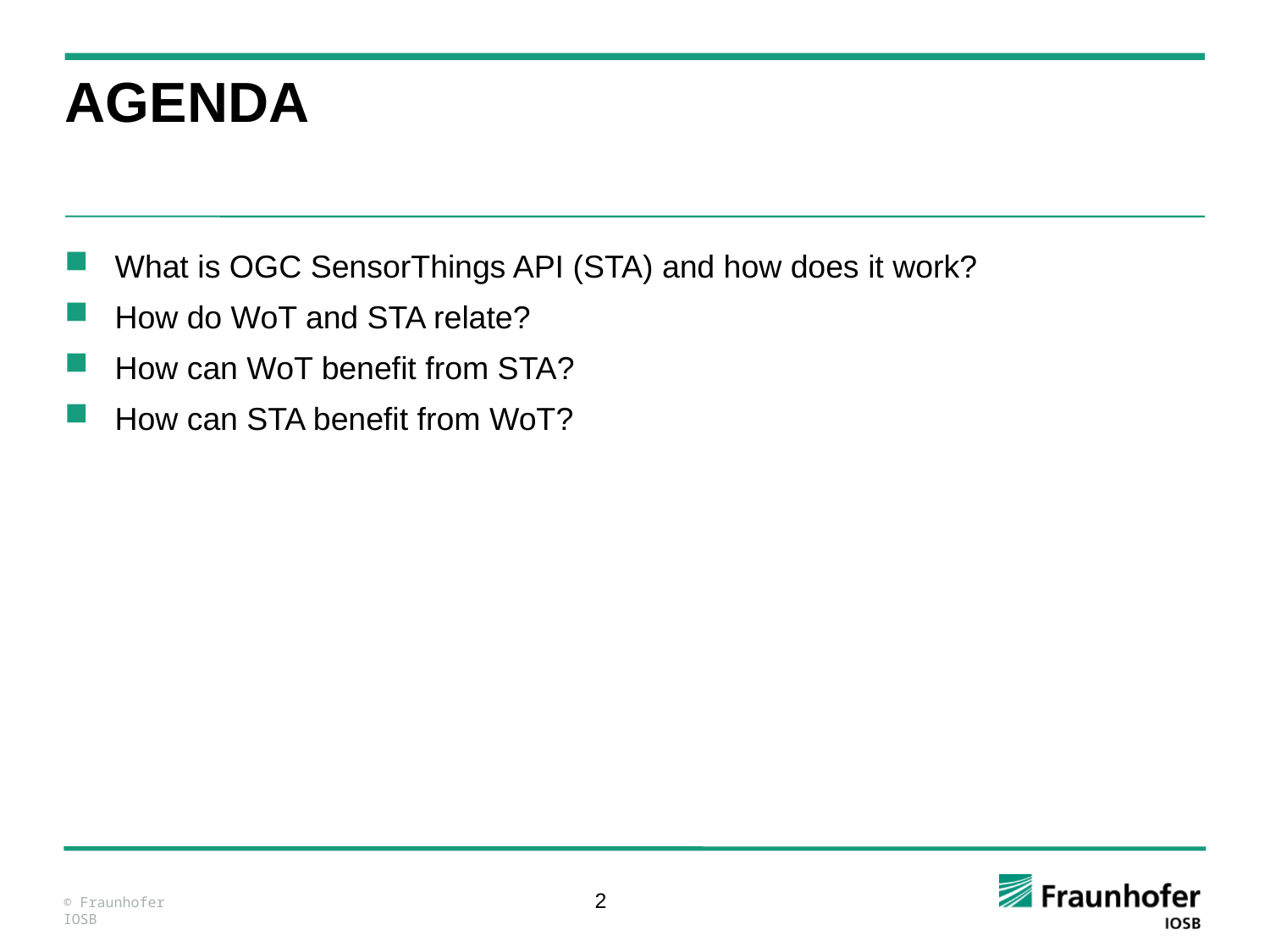

# AGENDA
What is OGC SensorThings API (STA) and how does it work?
How do WoT and STA relate?
How can WoT benefit from STA?
How can STA benefit from WoT?